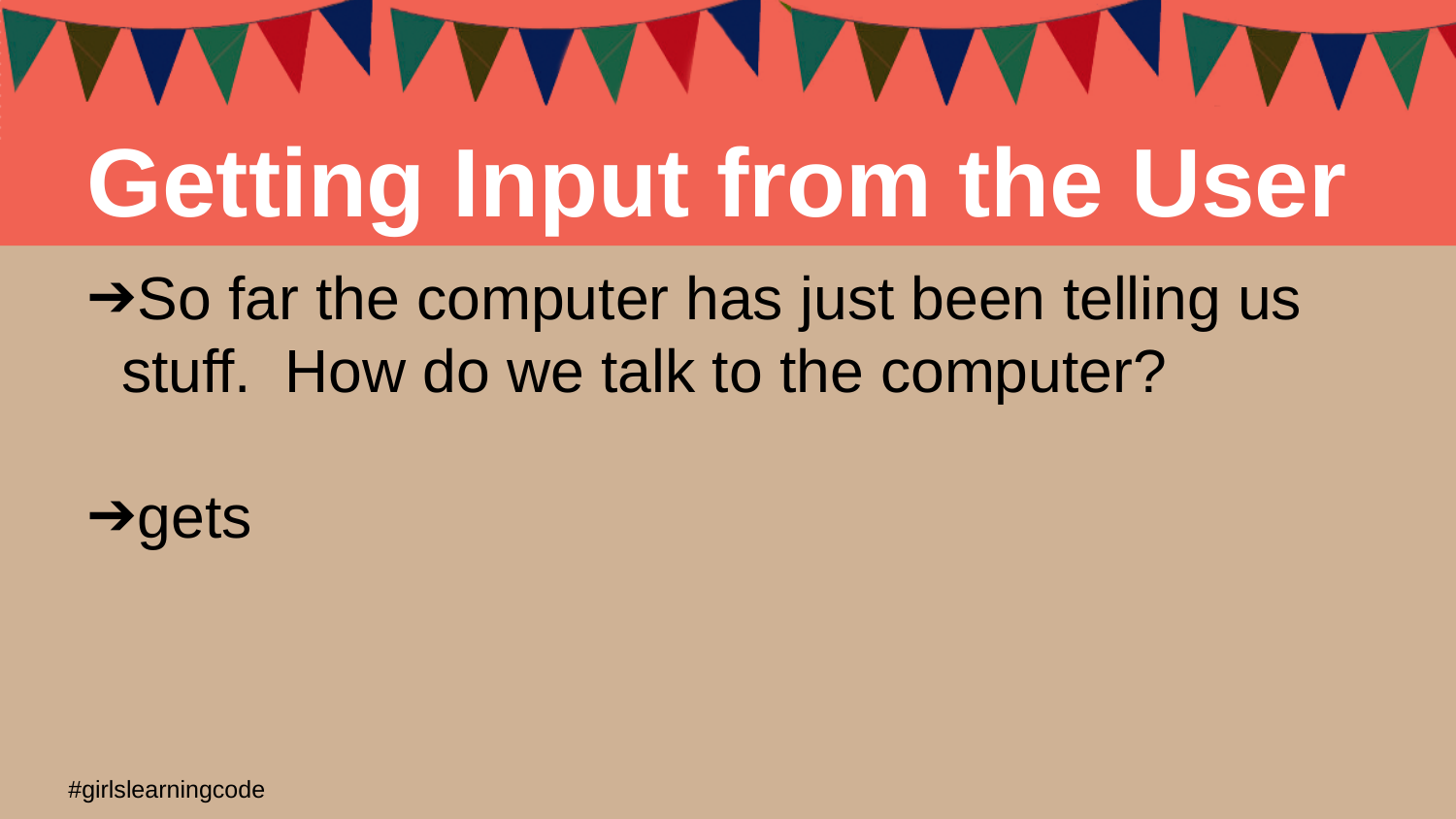

Getting Input from the User
So far the computer has just been telling us stuff.  How do we talk to the computer?

gets